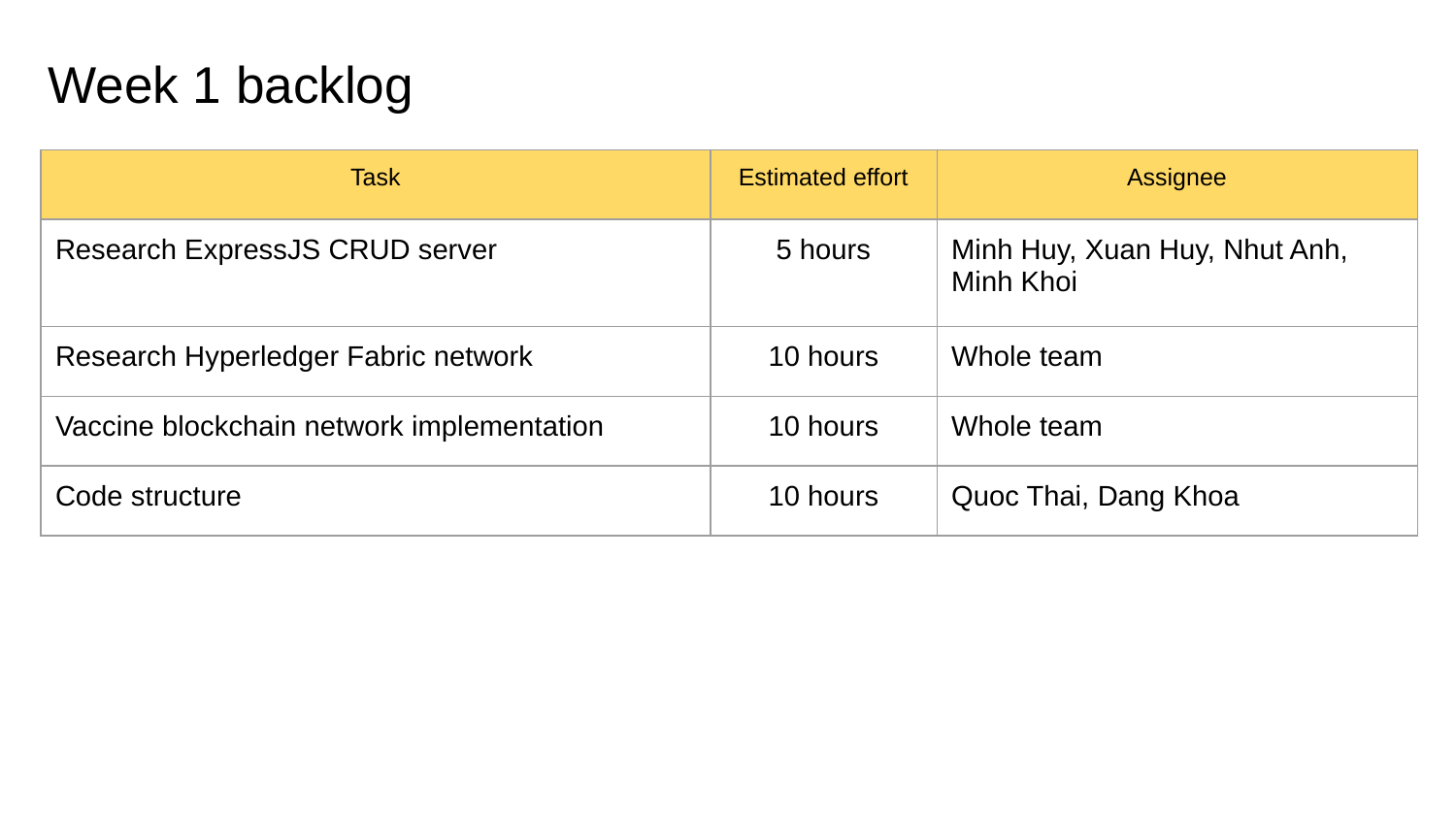

# Week 1 backlog
| Task | Estimated effort | Assignee |
| --- | --- | --- |
| Research ExpressJS CRUD server | 5 hours | Minh Huy, Xuan Huy, Nhut Anh, Minh Khoi |
| Research Hyperledger Fabric network | 10 hours | Whole team |
| Vaccine blockchain network implementation | 10 hours | Whole team |
| Code structure | 10 hours | Quoc Thai, Dang Khoa |